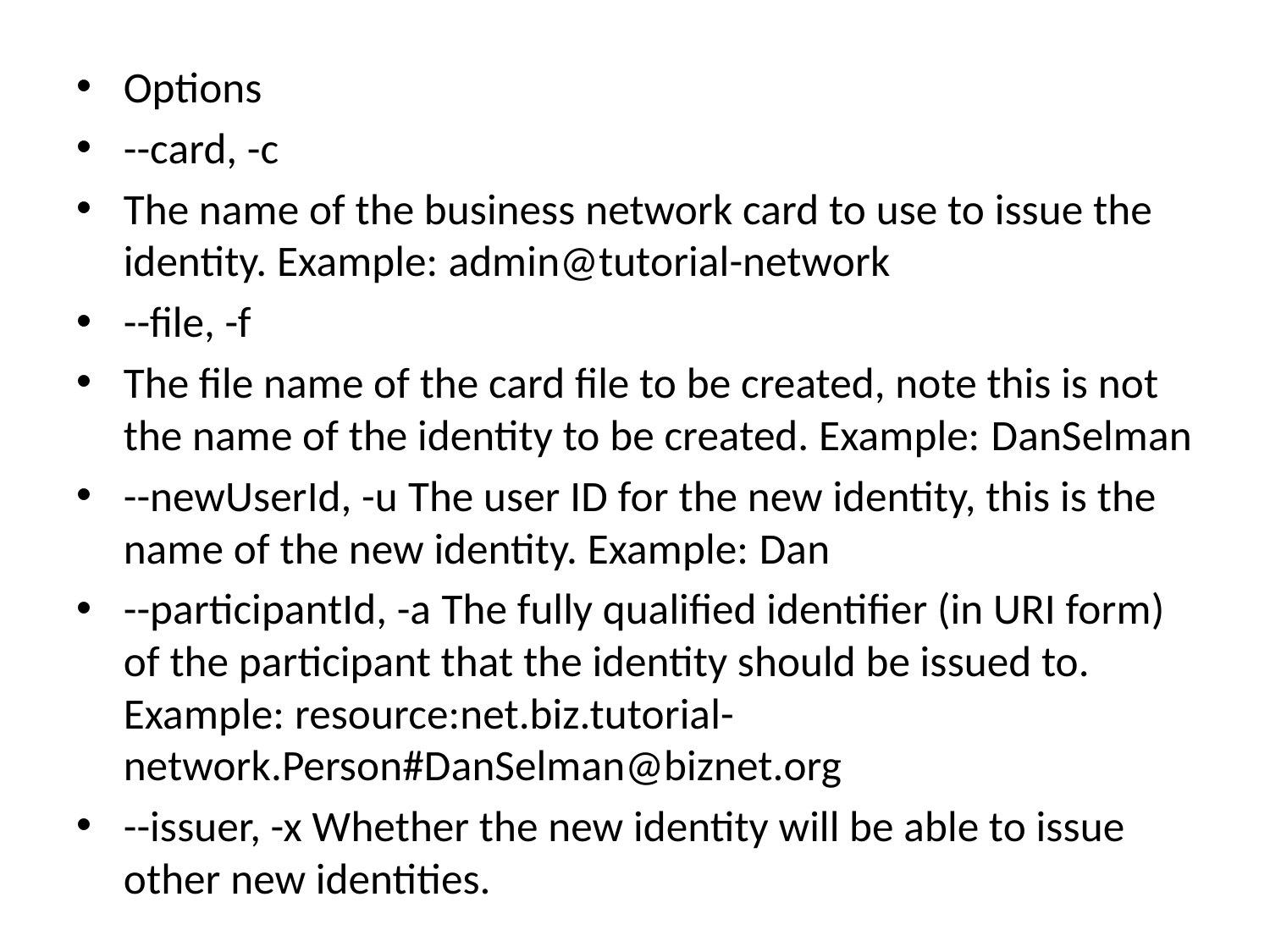

Options
--card, -c
The name of the business network card to use to issue the identity. Example: admin@tutorial-network
--file, -f
The file name of the card file to be created, note this is not the name of the identity to be created. Example: DanSelman
--newUserId, -u The user ID for the new identity, this is the name of the new identity. Example: Dan
--participantId, -a The fully qualified identifier (in URI form) of the participant that the identity should be issued to.
Example: resource:net.biz.tutorial-network.Person#DanSelman@biznet.org
--issuer, -x Whether the new identity will be able to issue other new identities.